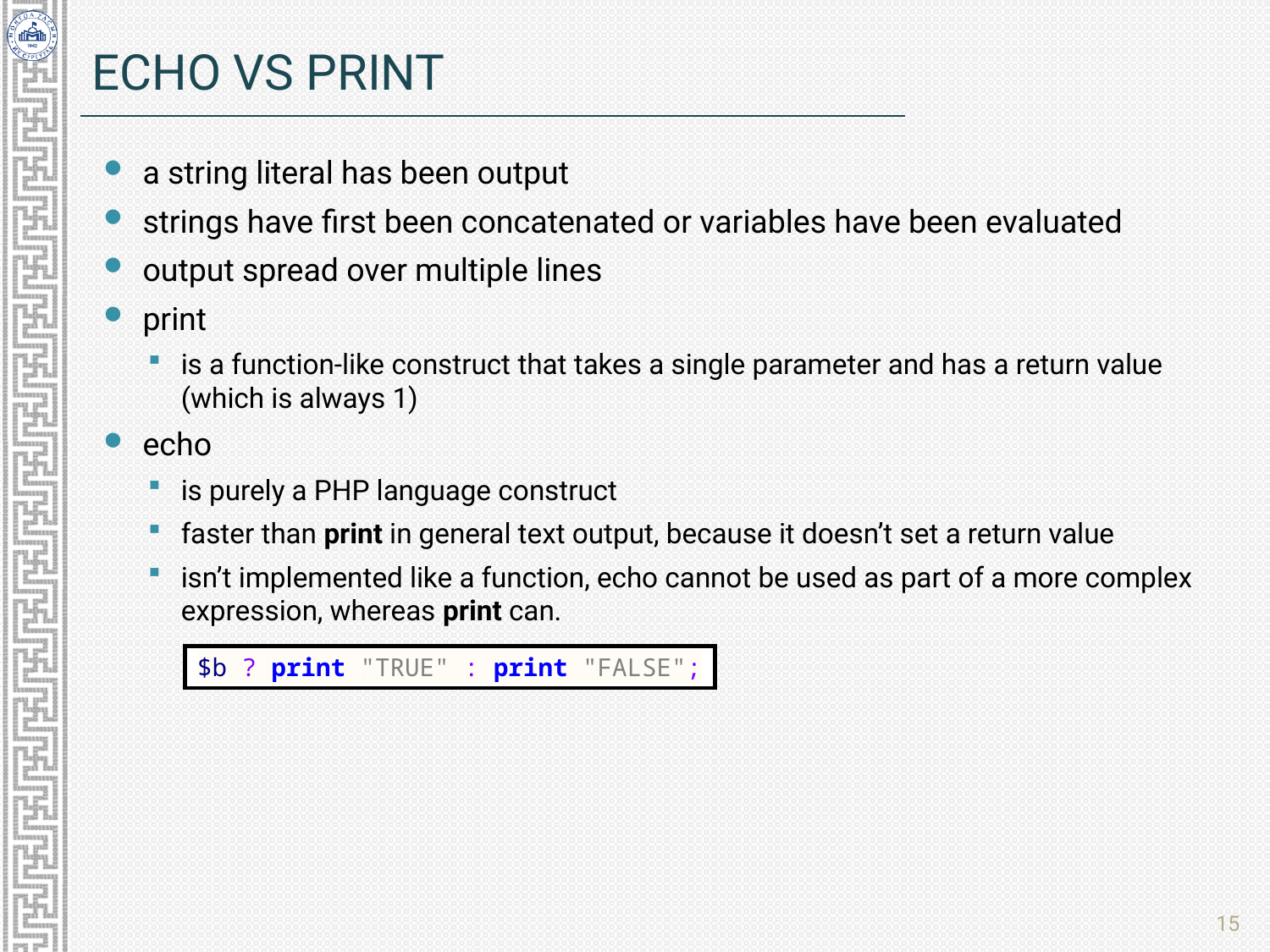

# Echo vs Print
a string literal has been output
strings have first been concatenated or variables have been evaluated
output spread over multiple lines
print
is a function-like construct that takes a single parameter and has a return value (which is always 1)
echo
is purely a PHP language construct
faster than print in general text output, because it doesn’t set a return value
isn’t implemented like a function, echo cannot be used as part of a more complex expression, whereas print can.
$b ? print "TRUE" : print "FALSE";
15